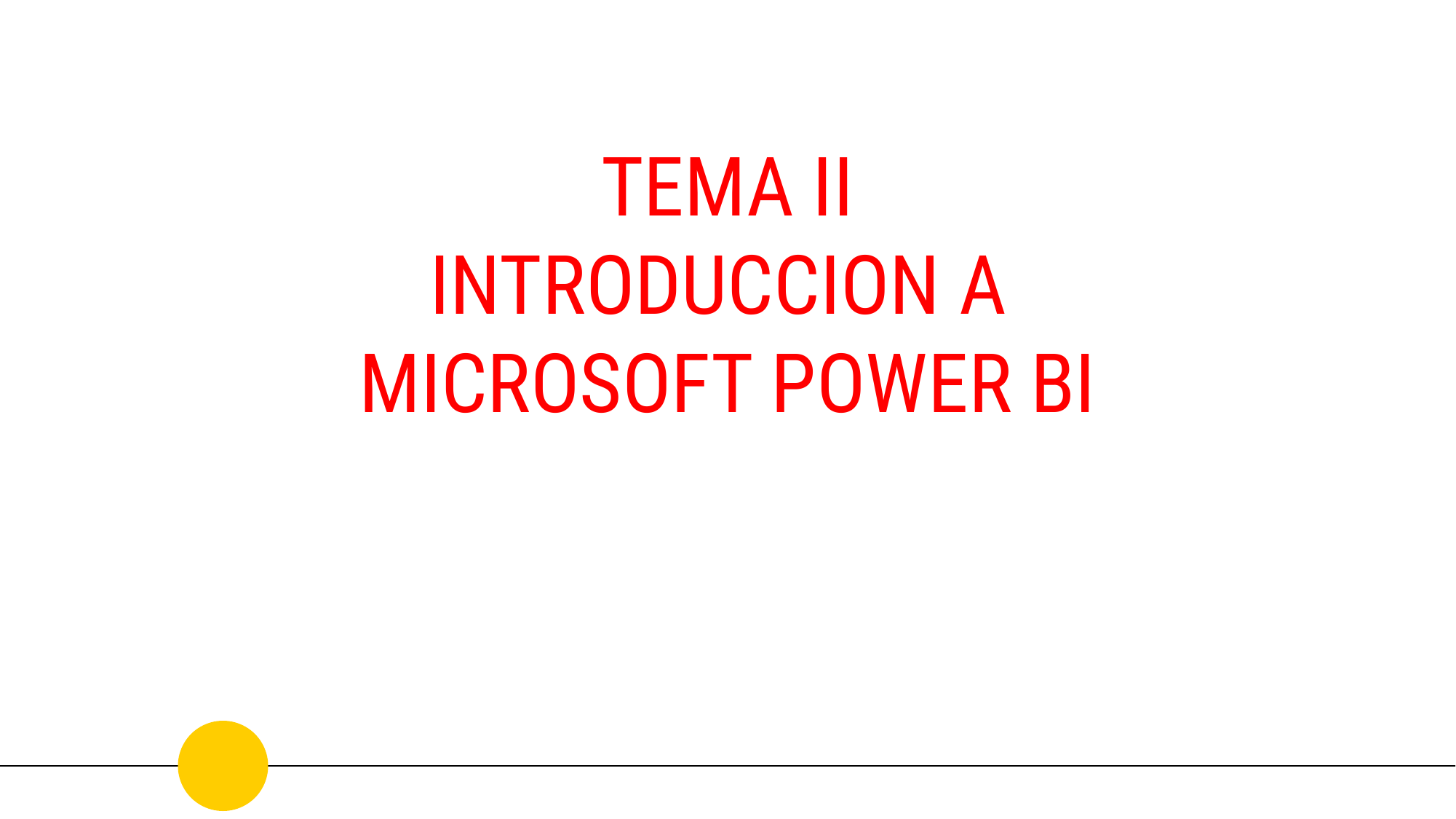

TEMA II
INTRODUCCION A
MICROSOFT POWER BI